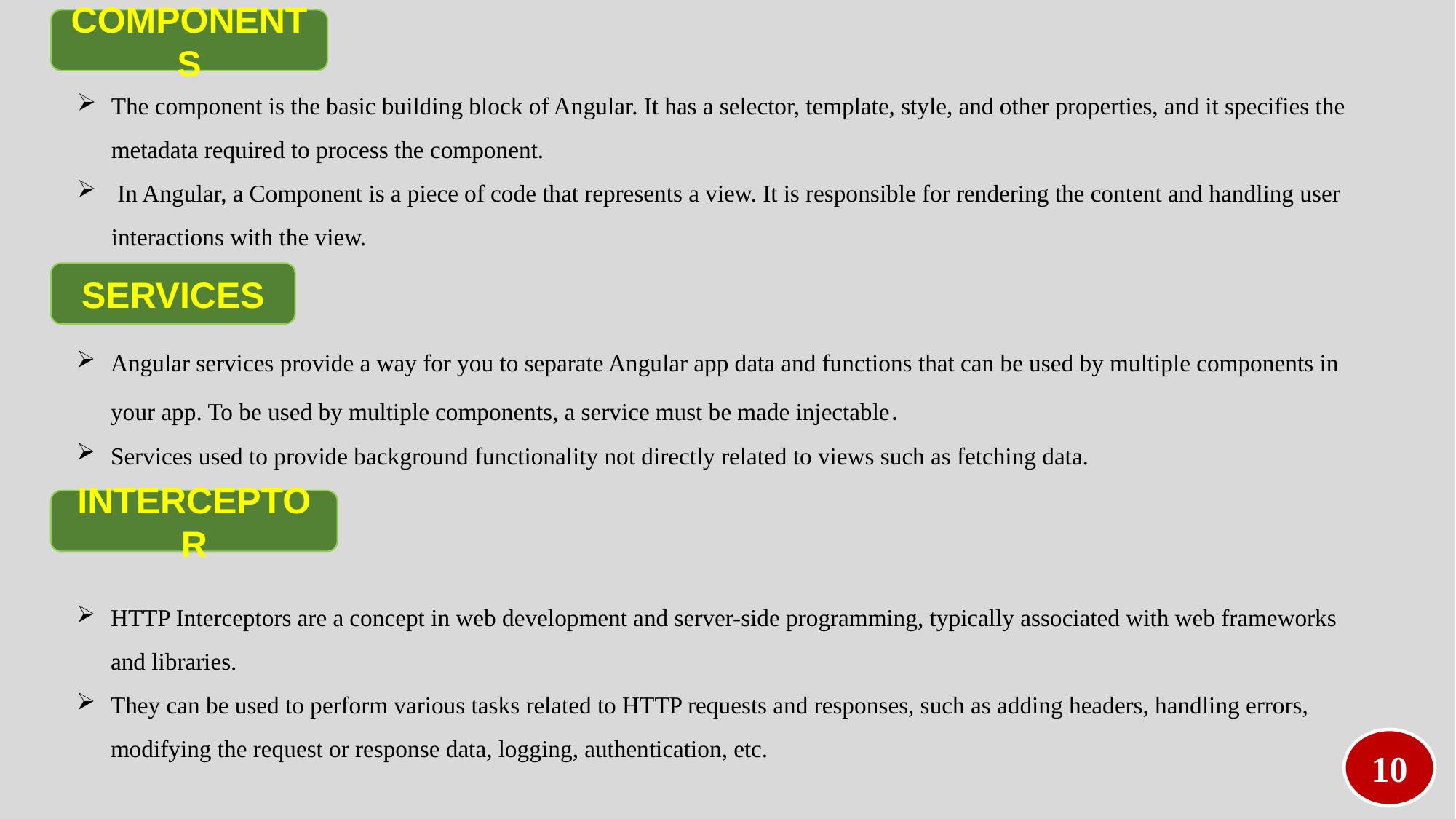

COMPONENTS
The component is the basic building block of Angular. It has a selector, template, style, and other properties, and it specifies the metadata required to process the component.
 In Angular, a Component is a piece of code that represents a view. It is responsible for rendering the content and handling user interactions with the view.
SERVICES
Angular services provide a way for you to separate Angular app data and functions that can be used by multiple components in your app. To be used by multiple components, a service must be made injectable.
Services used to provide background functionality not directly related to views such as fetching data.
INTERCEPTOR
HTTP Interceptors are a concept in web development and server-side programming, typically associated with web frameworks and libraries.
They can be used to perform various tasks related to HTTP requests and responses, such as adding headers, handling errors, modifying the request or response data, logging, authentication, etc.
10